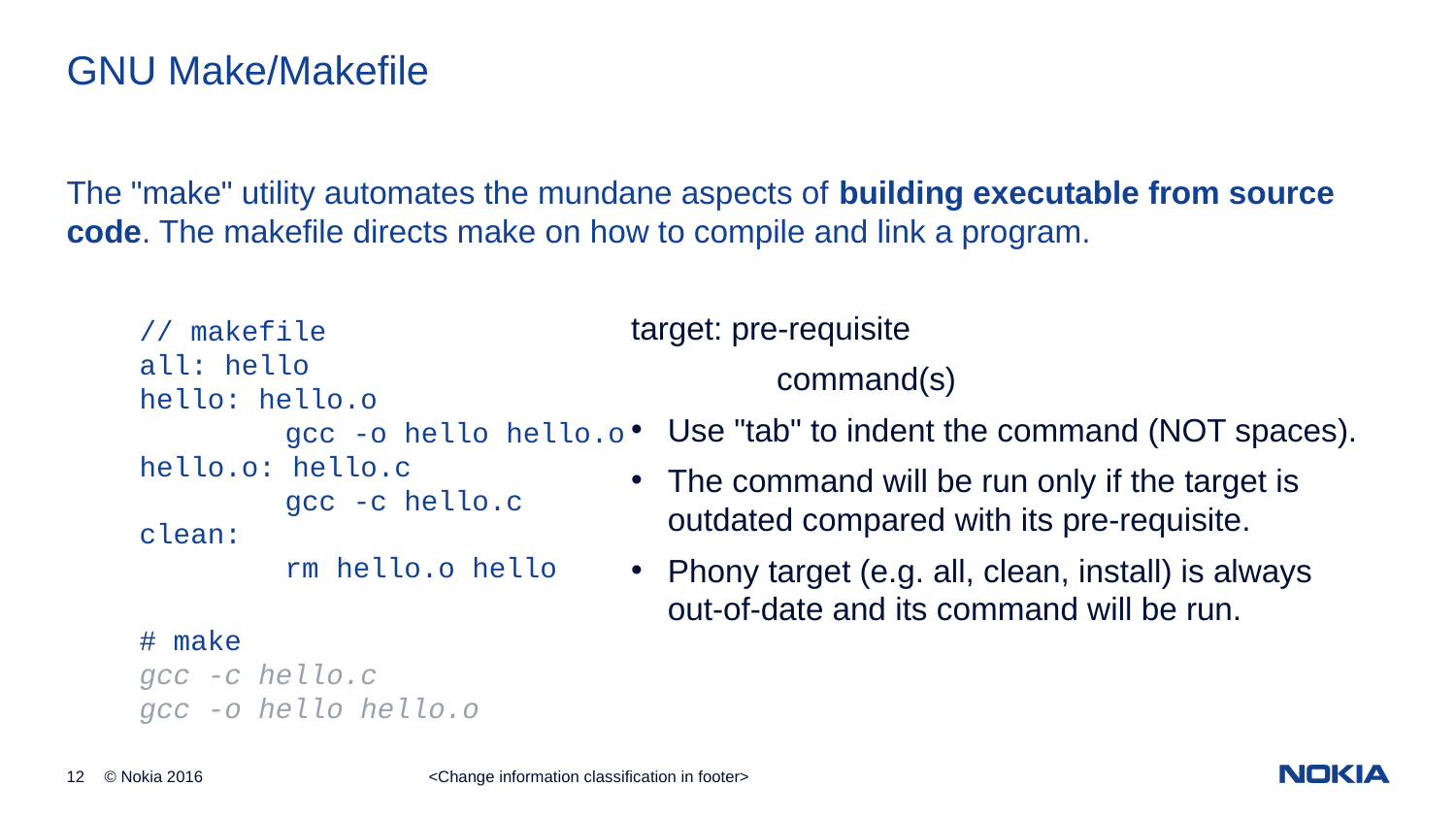

# GNU Make/Makefile

The "make" utility automates the mundane aspects of building executable from source code. The makefile directs make on how to compile and link a program.

// makefile
all: hello
hello: hello.o
	gcc -o hello hello.o
hello.o: hello.c
	gcc -c hello.c
clean:
	rm hello.o hello

# make
gcc -c hello.c
gcc -o hello hello.o
target: pre-requisite
	command(s)
Use "tab" to indent the command (NOT spaces).
The command will be run only if the target is outdated compared with its pre-requisite.
Phony target (e.g. all, clean, install) is always out-of-date and its command will be run.
<Change information classification in footer>